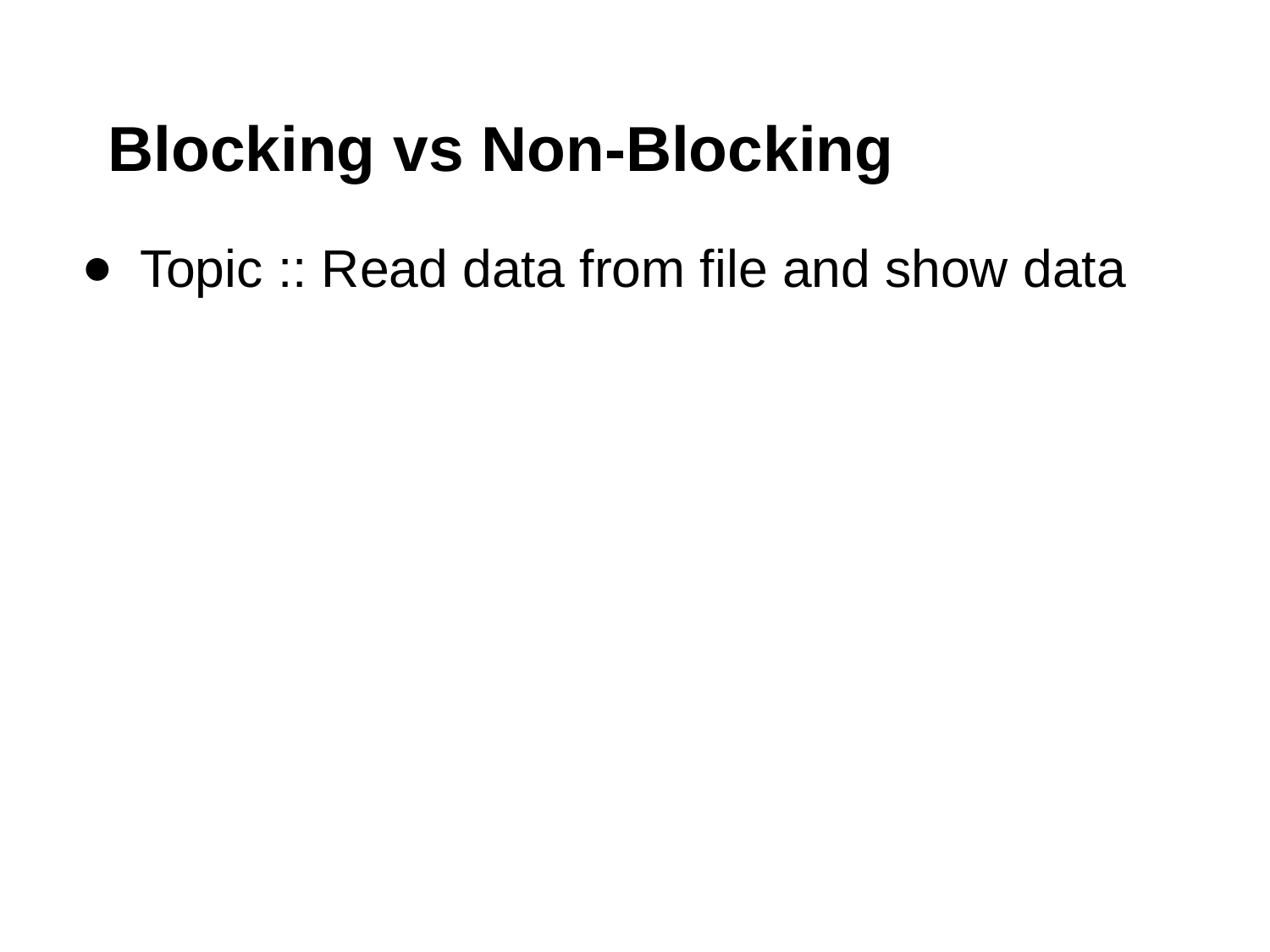

# Blocking vs Non-Blocking
Topic :: Read data from file and show data